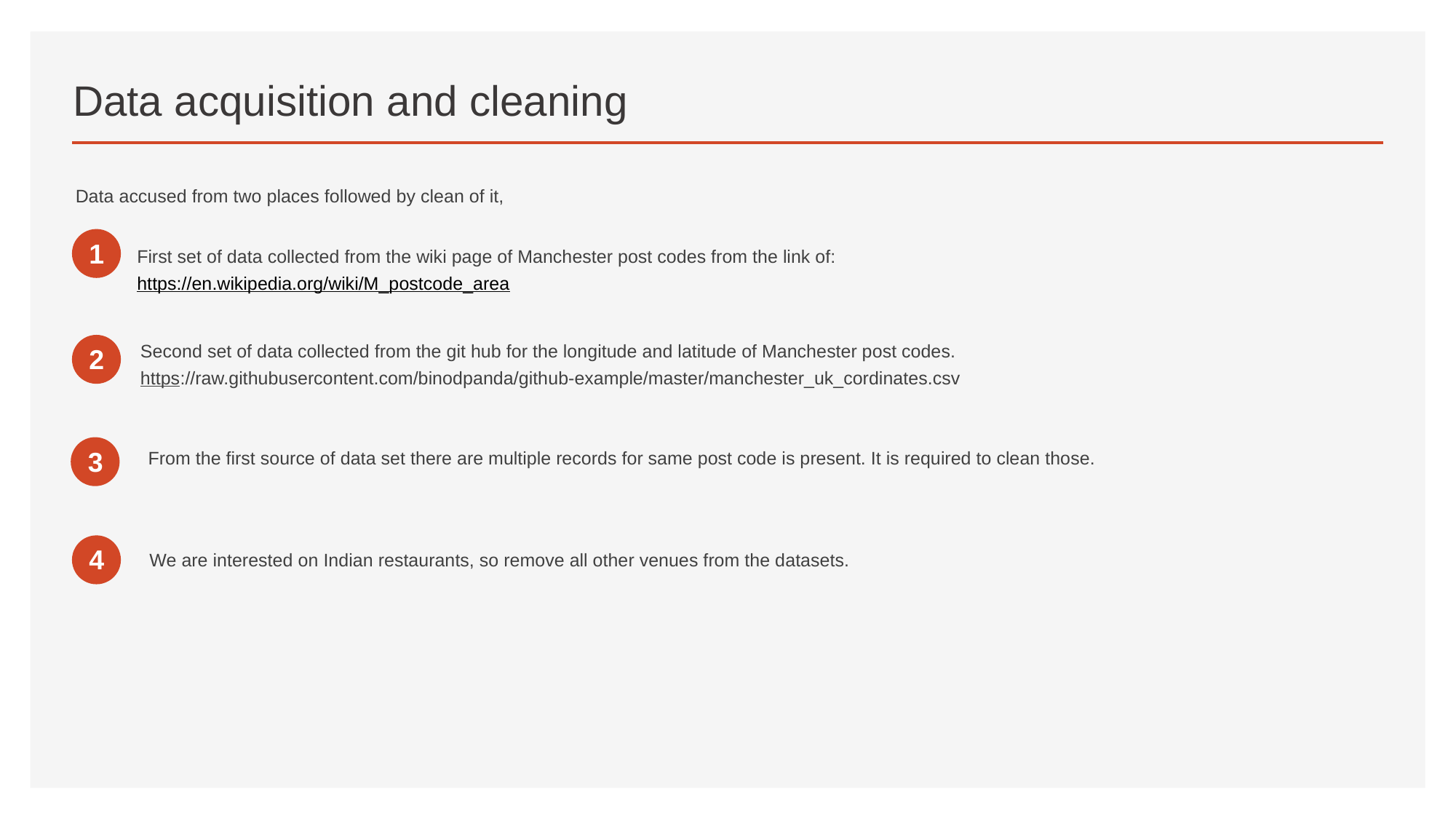

# Data acquisition and cleaning
Data accused from two places followed by clean of it,

1
First set of data collected from the wiki page of Manchester post codes from the link of: https://en.wikipedia.org/wiki/M_postcode_area

Second set of data collected from the git hub for the longitude and latitude of Manchester post codes. https://raw.githubusercontent.com/binodpanda/github-example/master/manchester_uk_cordinates.csv

2
From the first source of data set there are multiple records for same post code is present. It is required to clean those.

3

4
We are interested on Indian restaurants, so remove all other venues from the datasets.